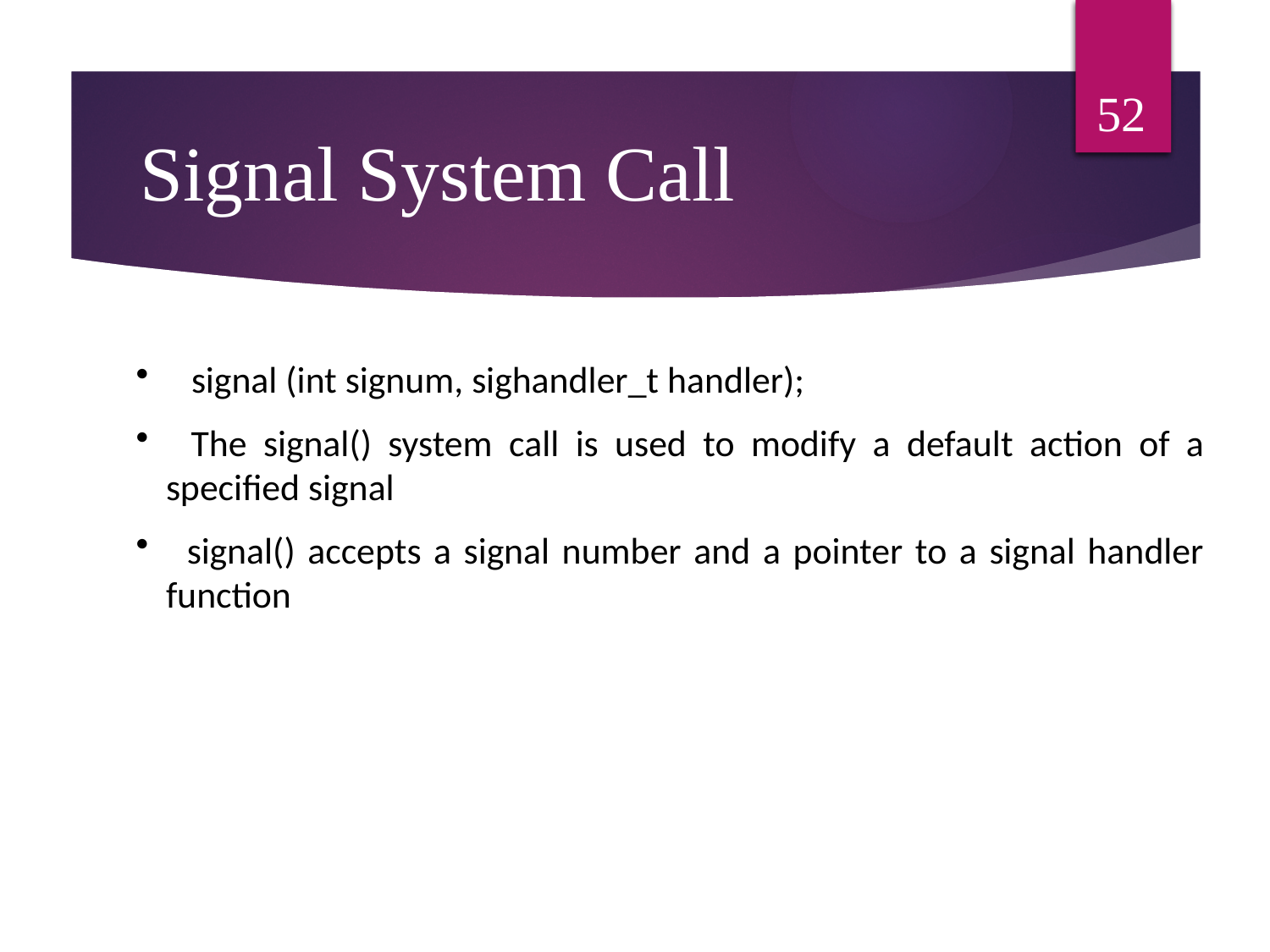

52
Signal System Call
   signal (int signum, sighandler_t handler);
  The signal() system call is used to modify a default action of a specified signal
  signal() accepts a signal number and a pointer to a signal handler function